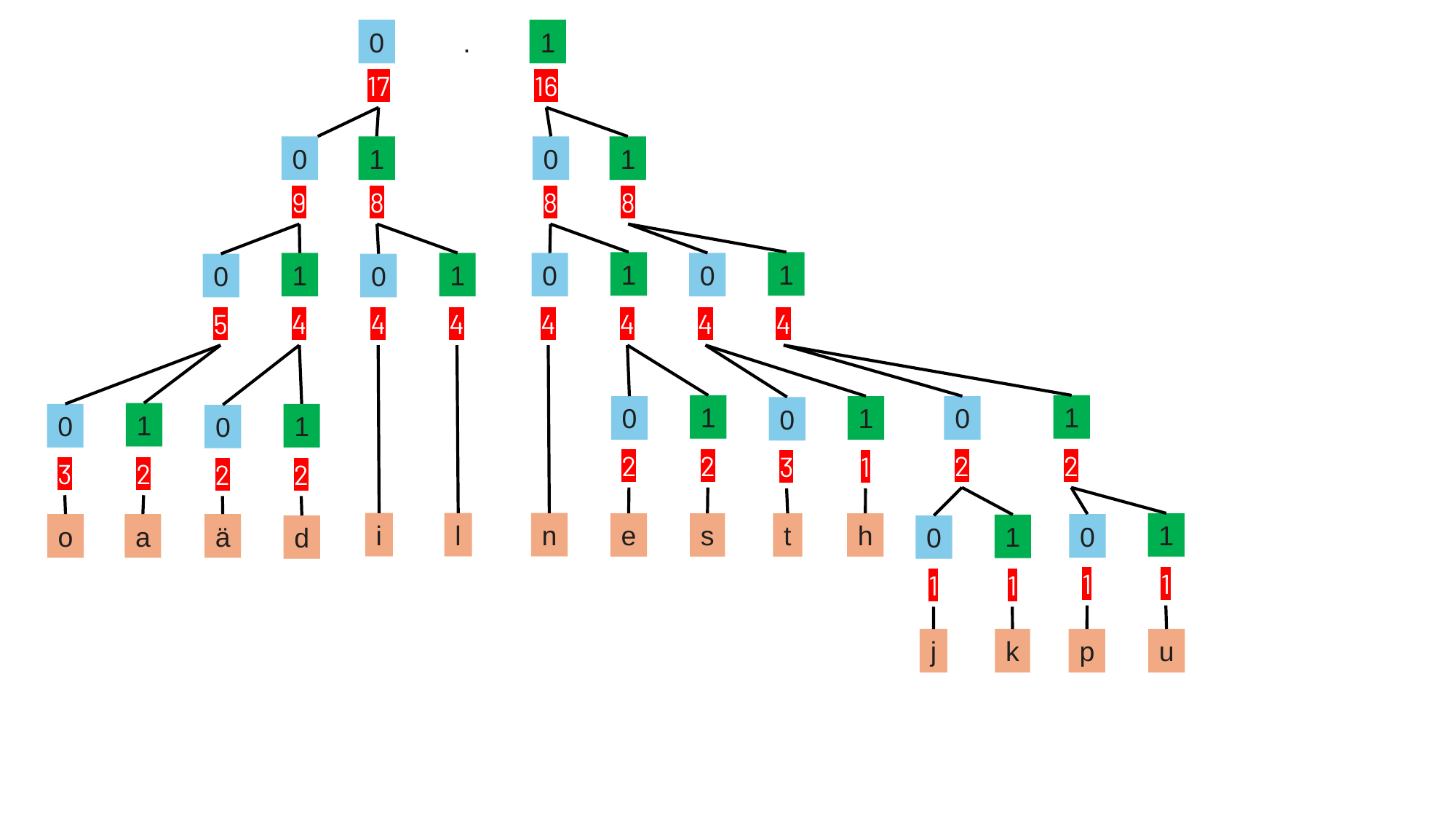

.
1
0
16
17
0
1
0
1
9
8
8
8
1
1
1
1
0
0
0
0
5
4
4
4
4
4
4
4
1
1
0
1
0
0
1
0
1
0
2
2
2
2
3
1
3
2
2
2
i
l
n
e
s
t
h
1
o
a
ä
0
1
d
0
1
1
1
1
j
k
p
u